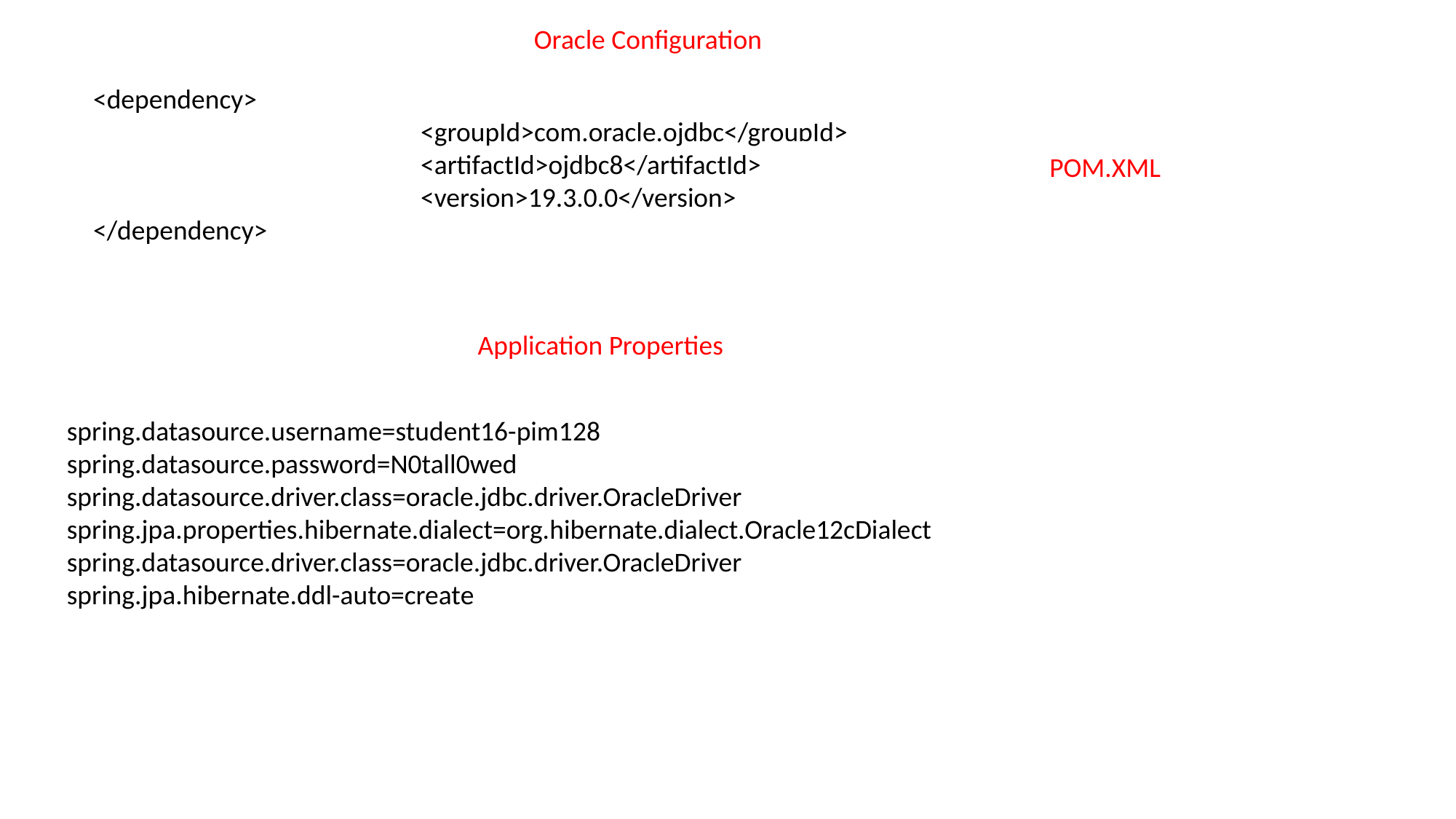

Oracle Configuration
<dependency>
			<groupId>com.oracle.ojdbc</groupId>
			<artifactId>ojdbc8</artifactId>
			<version>19.3.0.0</version>
</dependency>

POM.XML
Application Properties
spring.datasource.username=student16-pim128
spring.datasource.password=N0tall0wed
spring.datasource.driver.class=oracle.jdbc.driver.OracleDriver
spring.jpa.properties.hibernate.dialect=org.hibernate.dialect.Oracle12cDialect
spring.datasource.driver.class=oracle.jdbc.driver.OracleDriver
spring.jpa.hibernate.ddl-auto=create